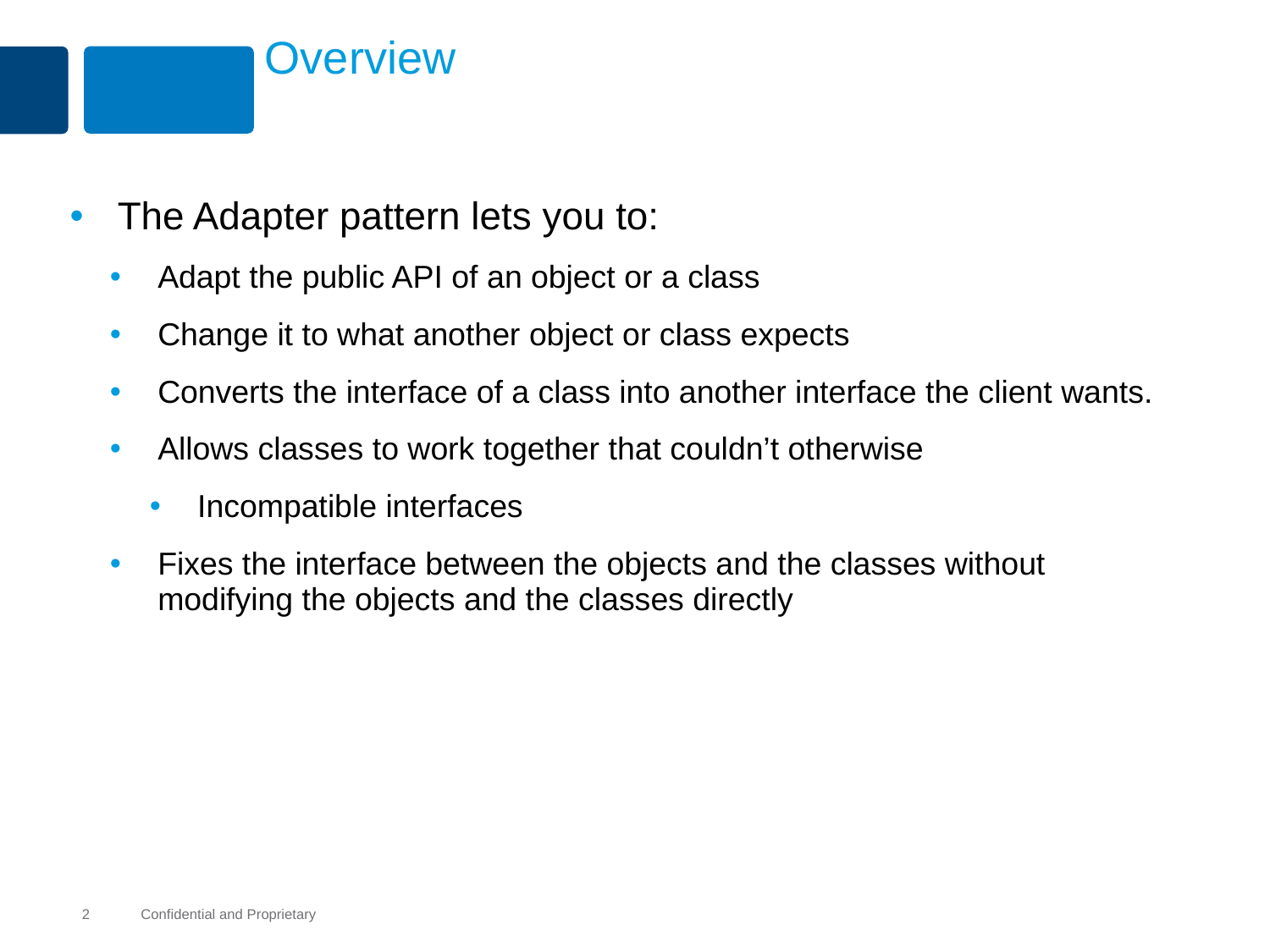

# Overview
The Adapter pattern lets you to:
Adapt the public API of an object or a class
Change it to what another object or class expects
Converts the interface of a class into another interface the client wants.
Allows classes to work together that couldn’t otherwise
Incompatible interfaces
Fixes the interface between the objects and the classes without modifying the objects and the classes directly